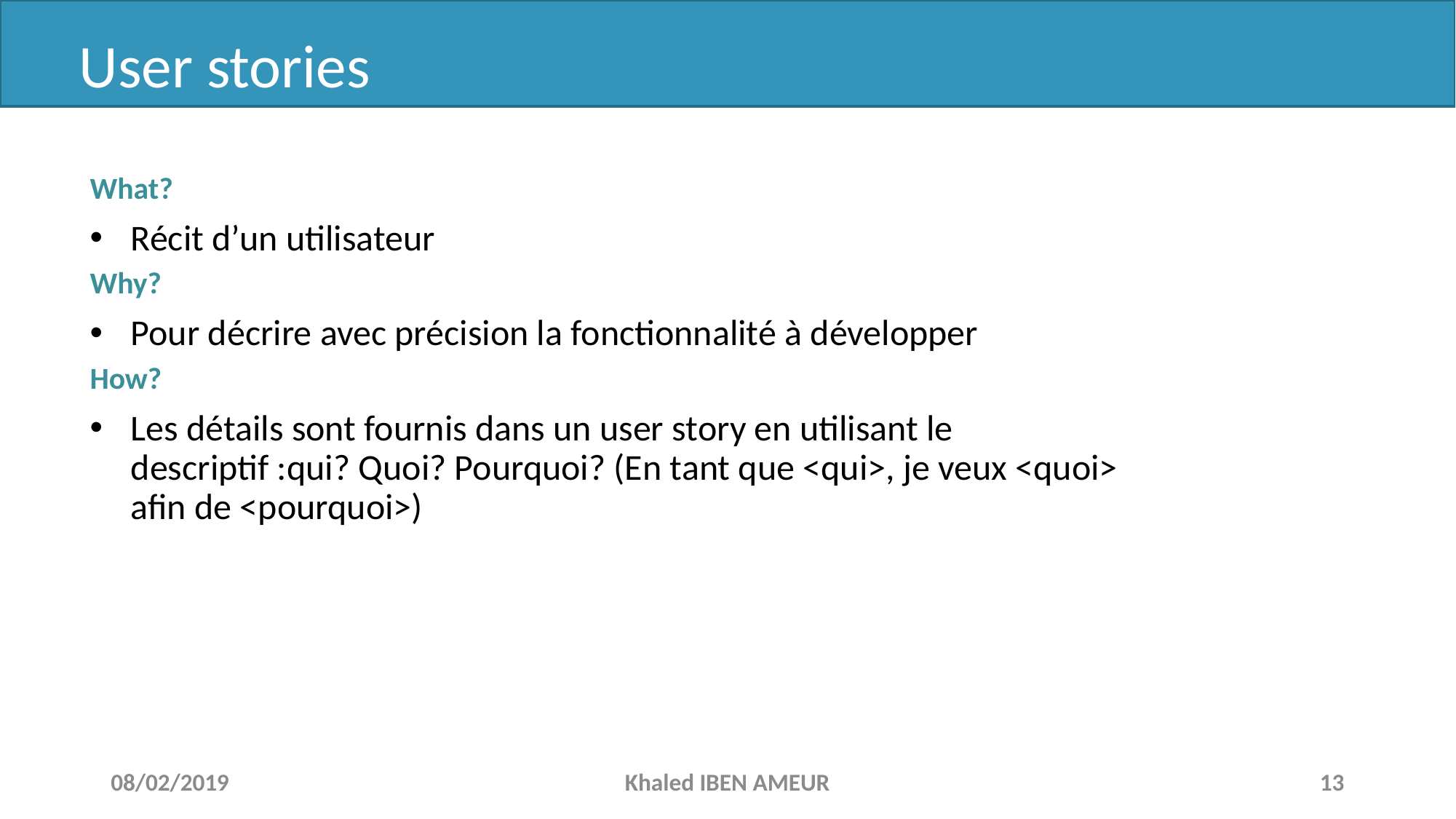

# User stories
What?
Récit d’un utilisateur
Why?
Pour décrire avec précision la fonctionnalité à développer
How?
Les détails sont fournis dans un user story en utilisant le descriptif :qui? Quoi? Pourquoi? (En tant que <qui>, je veux <quoi> afin de <pourquoi>)
08/02/2019
Khaled IBEN AMEUR
13